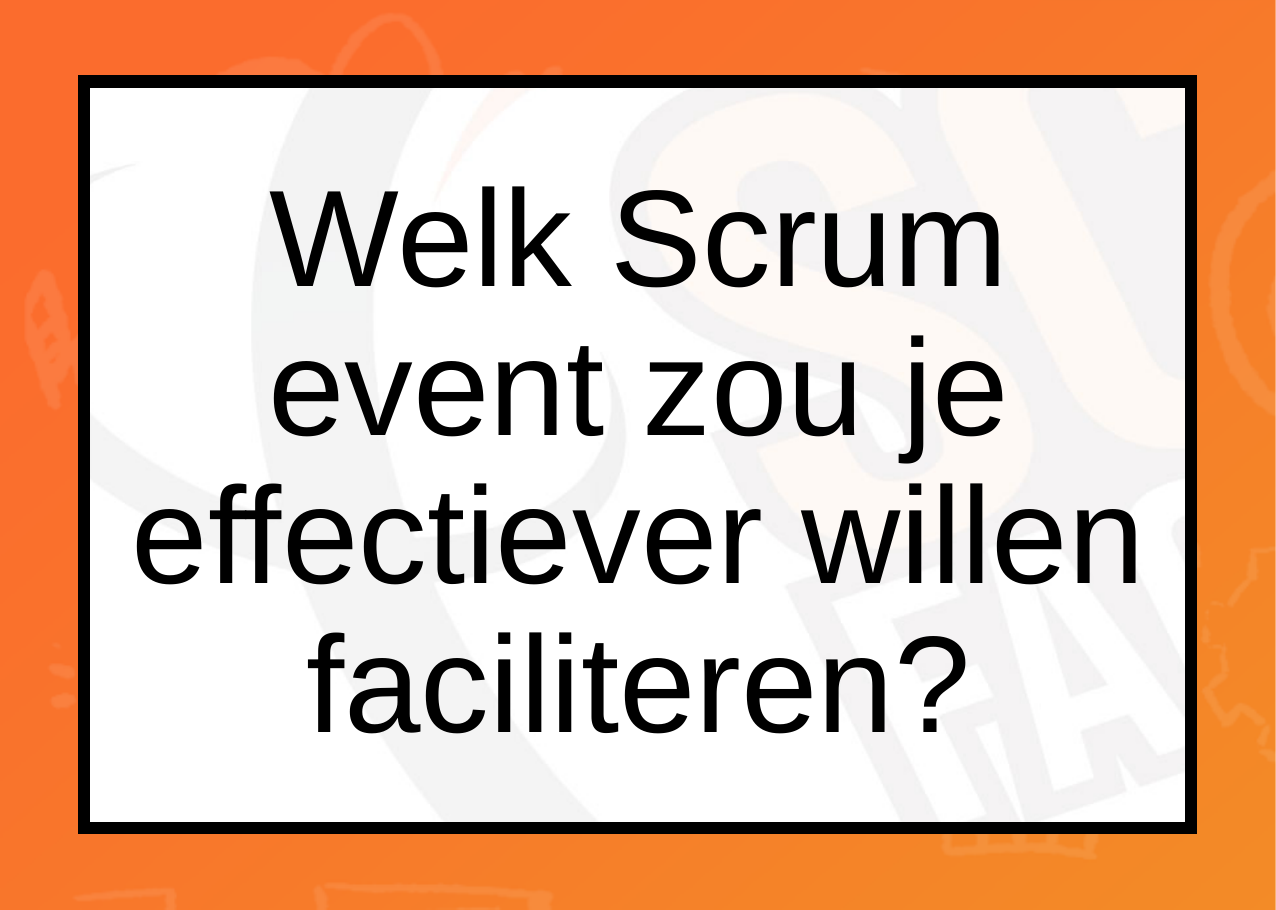

Welk Scrum event zou je effectiever willen faciliteren?